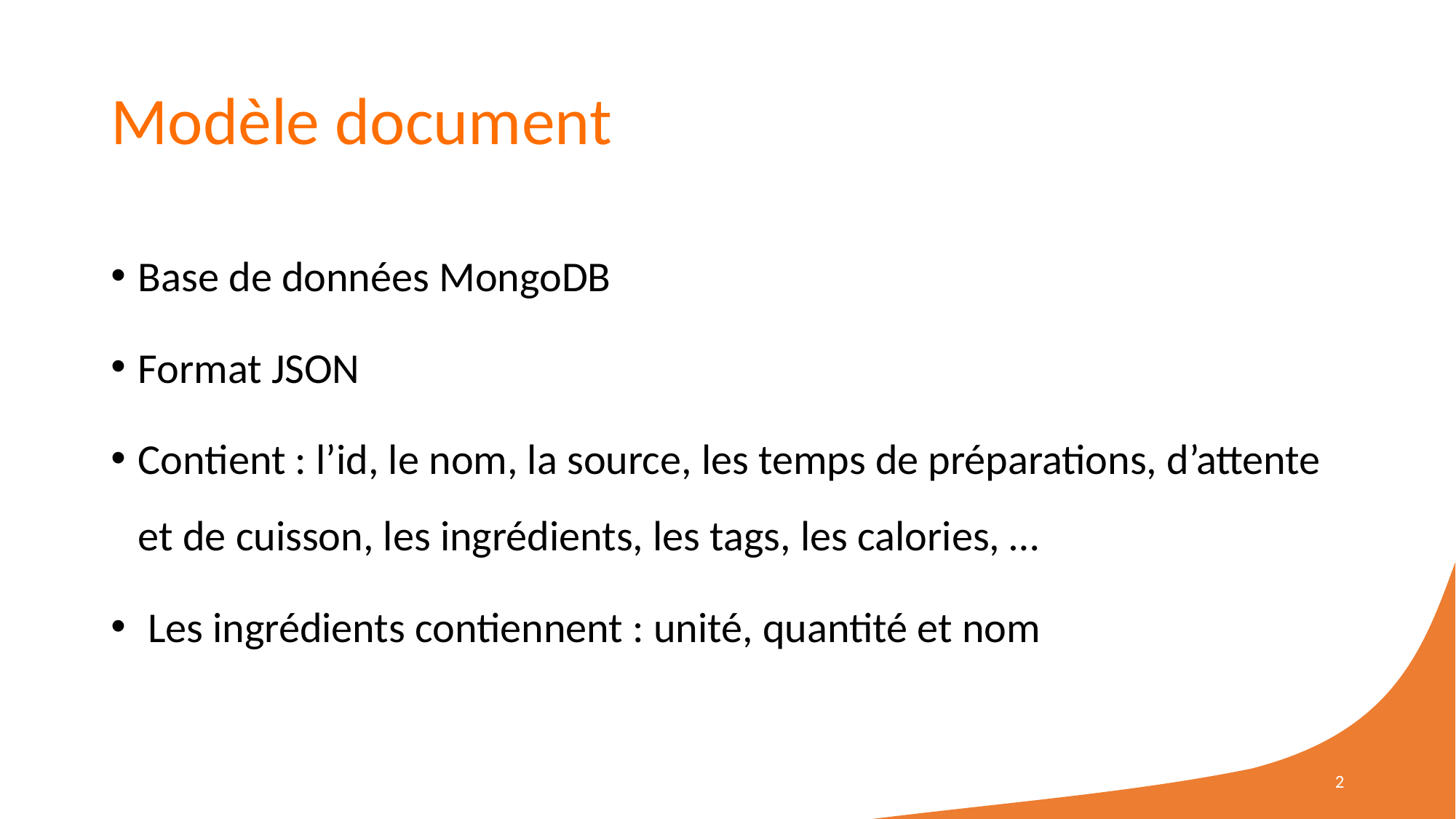

# Modèle document
Base de données MongoDB
Format JSON
Contient : l’id, le nom, la source, les temps de préparations, d’attente et de cuisson, les ingrédients, les tags, les calories, …
 Les ingrédients contiennent : unité, quantité et nom

2